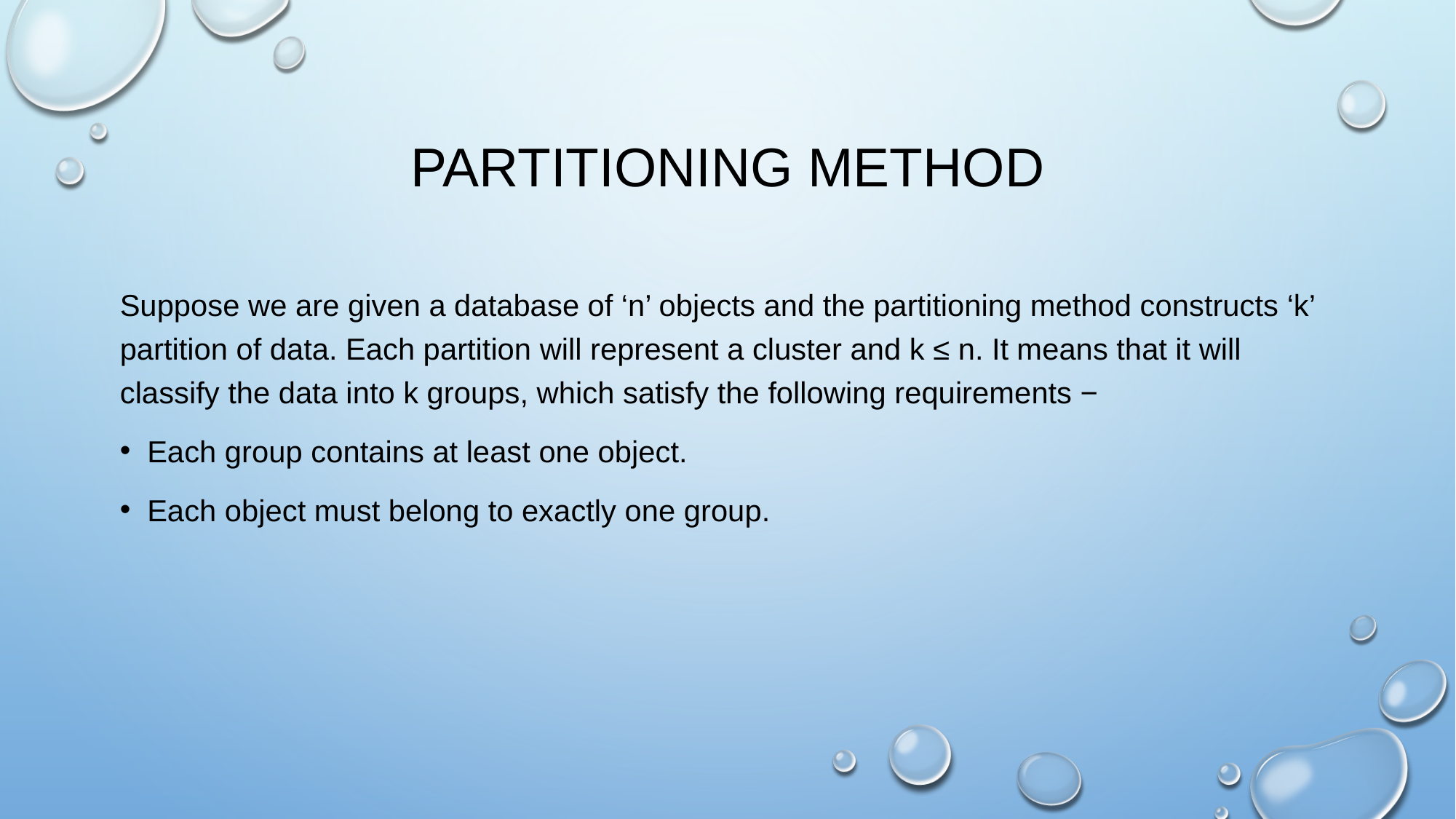

# Partitioning Method

Suppose we are given a database of ‘n’ objects and the partitioning method constructs ‘k’ partition of data. Each partition will represent a cluster and k ≤ n. It means that it will classify the data into k groups, which satisfy the following requirements −
Each group contains at least one object.
Each object must belong to exactly one group.